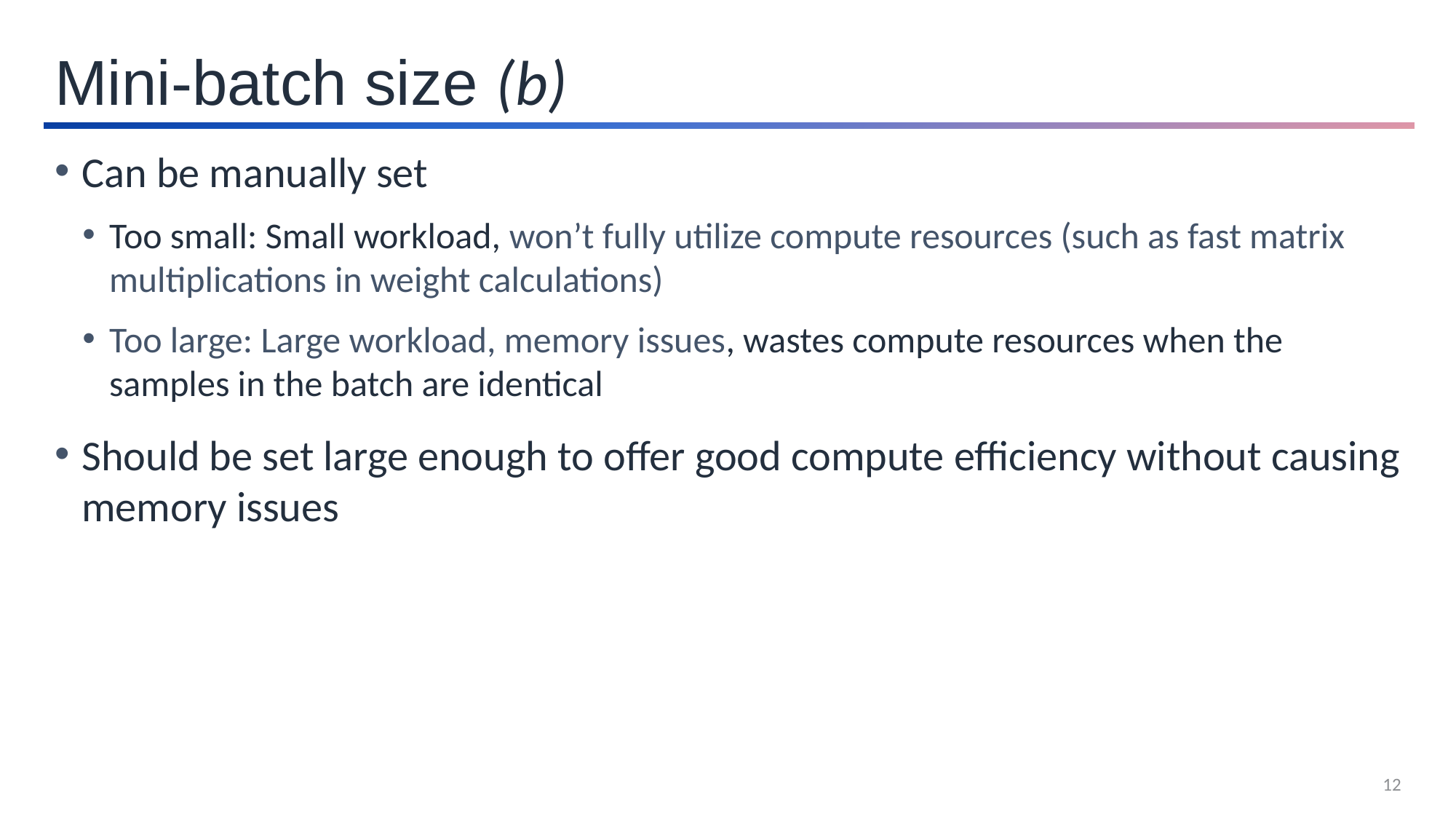

Mini-batch size (b)
Can be manually set
Too small: Small workload, won’t fully utilize compute resources (such as fast matrix multiplications in weight calculations)
Too large: Large workload, memory issues, wastes compute resources when the samples in the batch are identical
Should be set large enough to offer good compute efficiency without causing memory issues
12